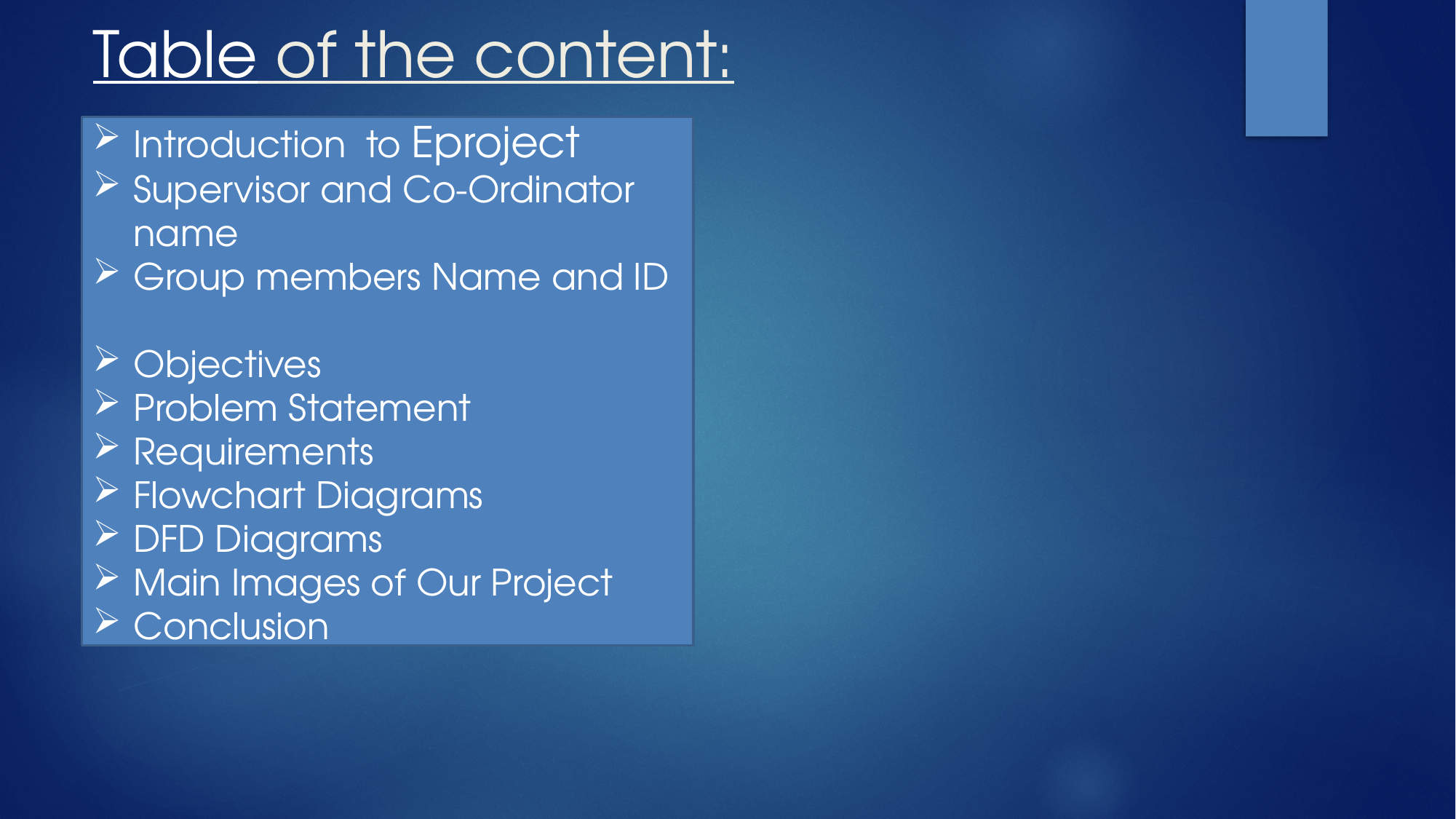

# Table of the content:
Introduction  to Eproject
Supervisor and Co-Ordinator name
Group members Name and ID
Objectives
Problem Statement
Requirements
Flowchart Diagrams
DFD Diagrams
Main Images of Our Project
Conclusion